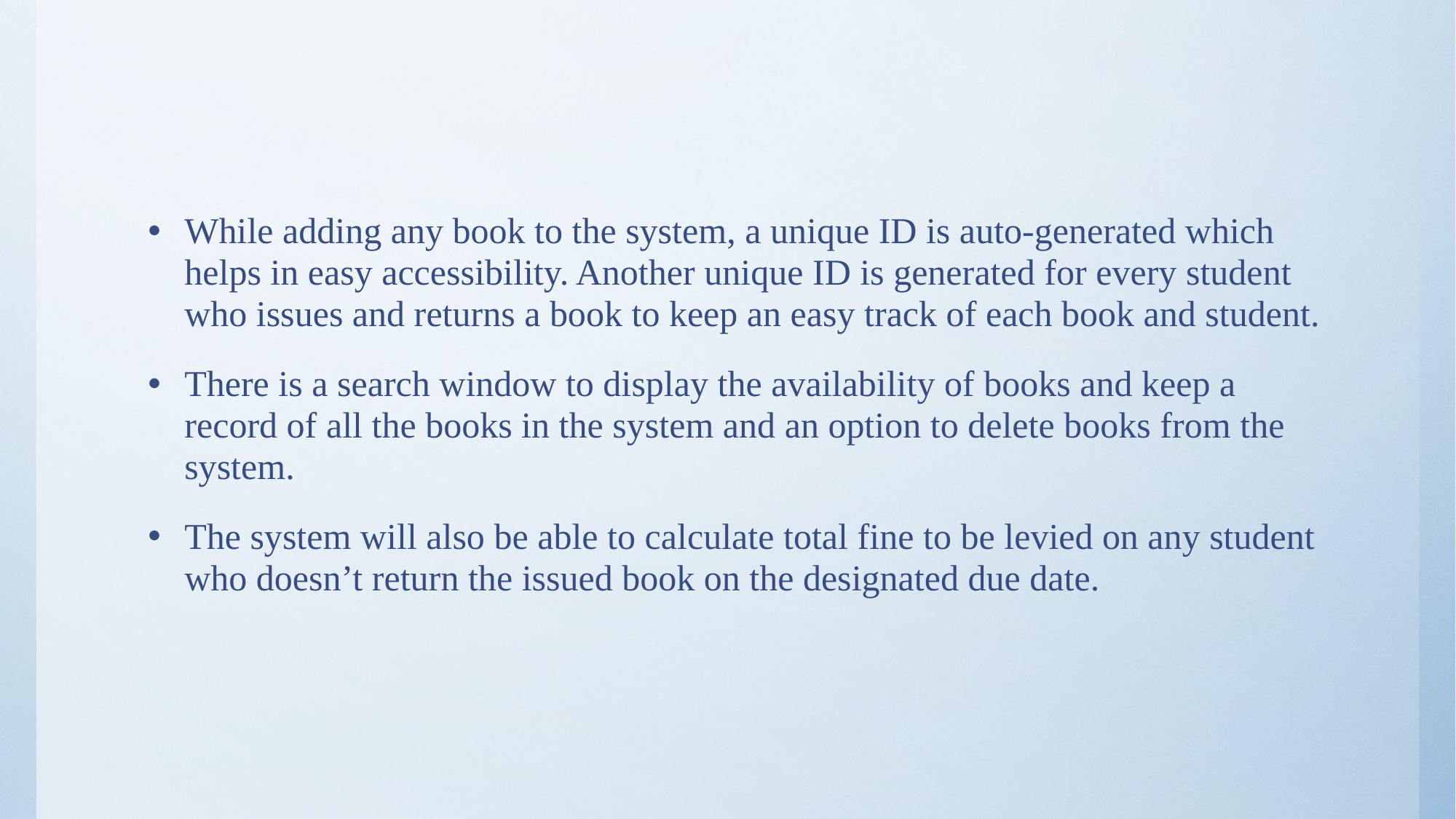

While adding any book to the system, a unique ID is auto-generated which helps in easy accessibility. Another unique ID is generated for every student who issues and returns a book to keep an easy track of each book and student.
There is a search window to display the availability of books and keep a record of all the books in the system and an option to delete books from the system.
The system will also be able to calculate total fine to be levied on any student who doesn’t return the issued book on the designated due date.